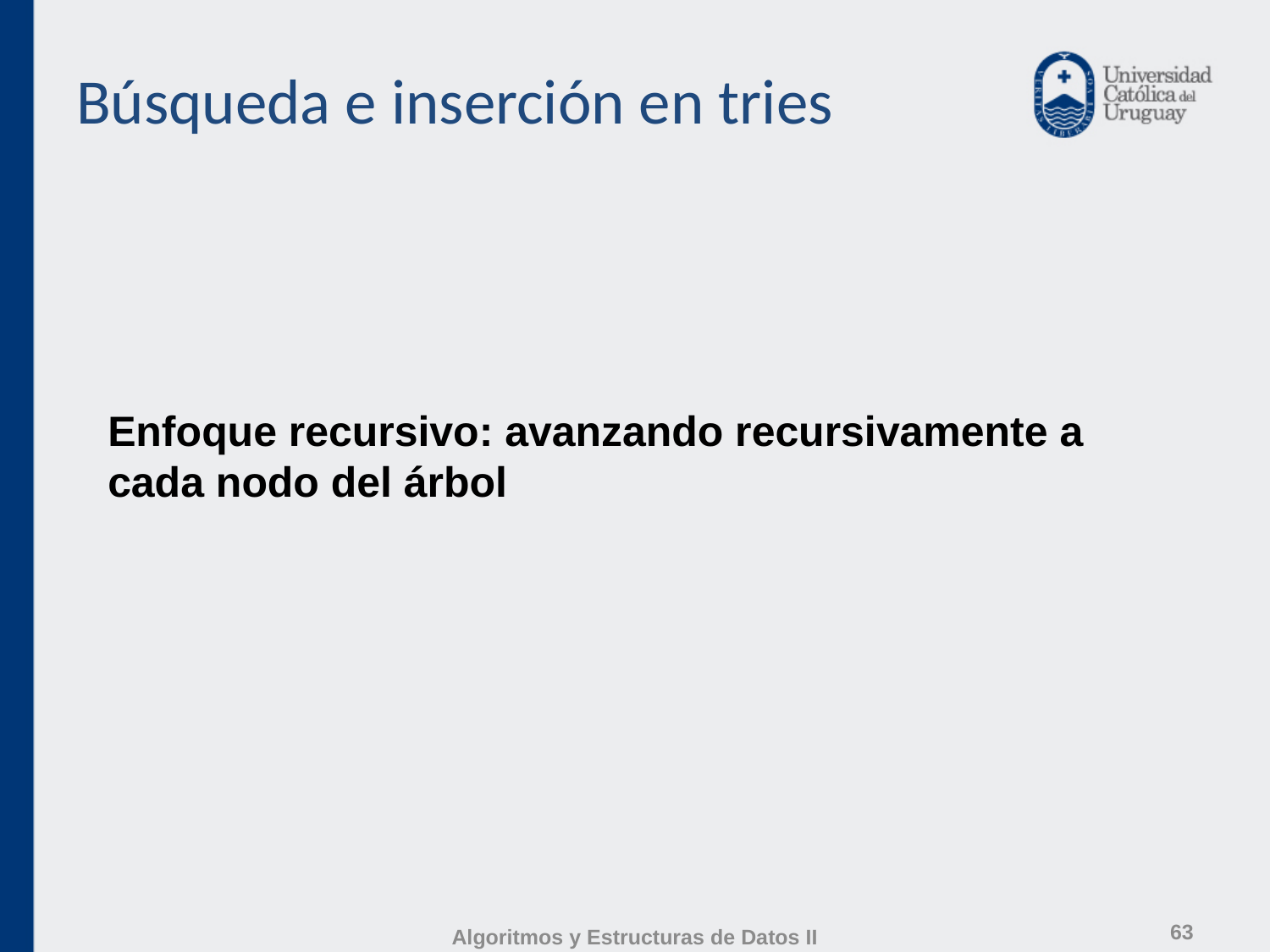

# Búsqueda e inserción en tries

Enfoque recursivo: avanzando recursivamente a cada nodo del árbol
63
Algoritmos y Estructuras de Datos II